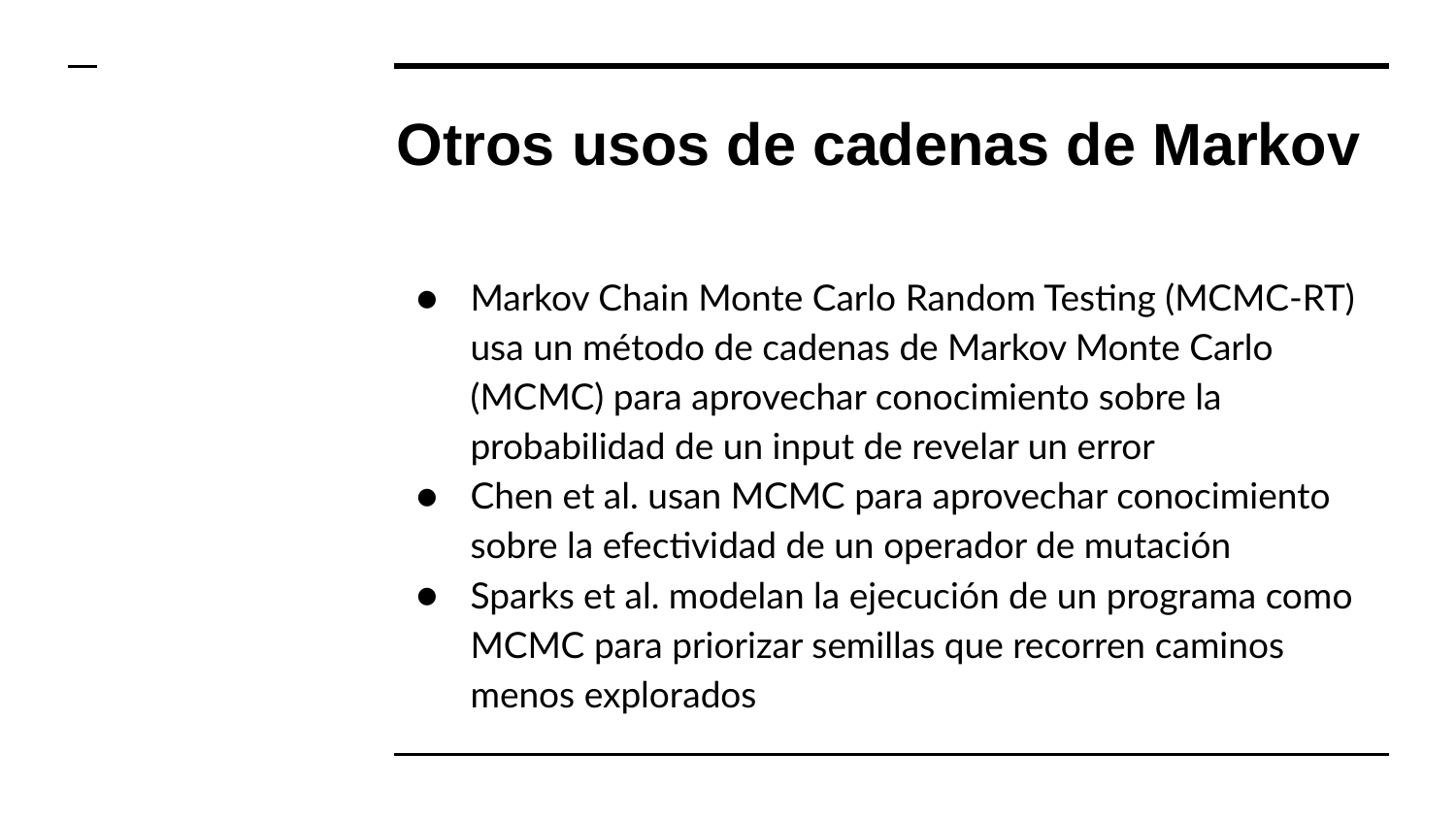

# Otros usos de cadenas de Markov
Markov Chain Monte Carlo Random Testing (MCMC-RT) usa un método de cadenas de Markov Monte Carlo (MCMC) para aprovechar conocimiento sobre la probabilidad de un input de revelar un error
Chen et al. usan MCMC para aprovechar conocimiento sobre la efectividad de un operador de mutación
Sparks et al. modelan la ejecución de un programa como MCMC para priorizar semillas que recorren caminos menos explorados